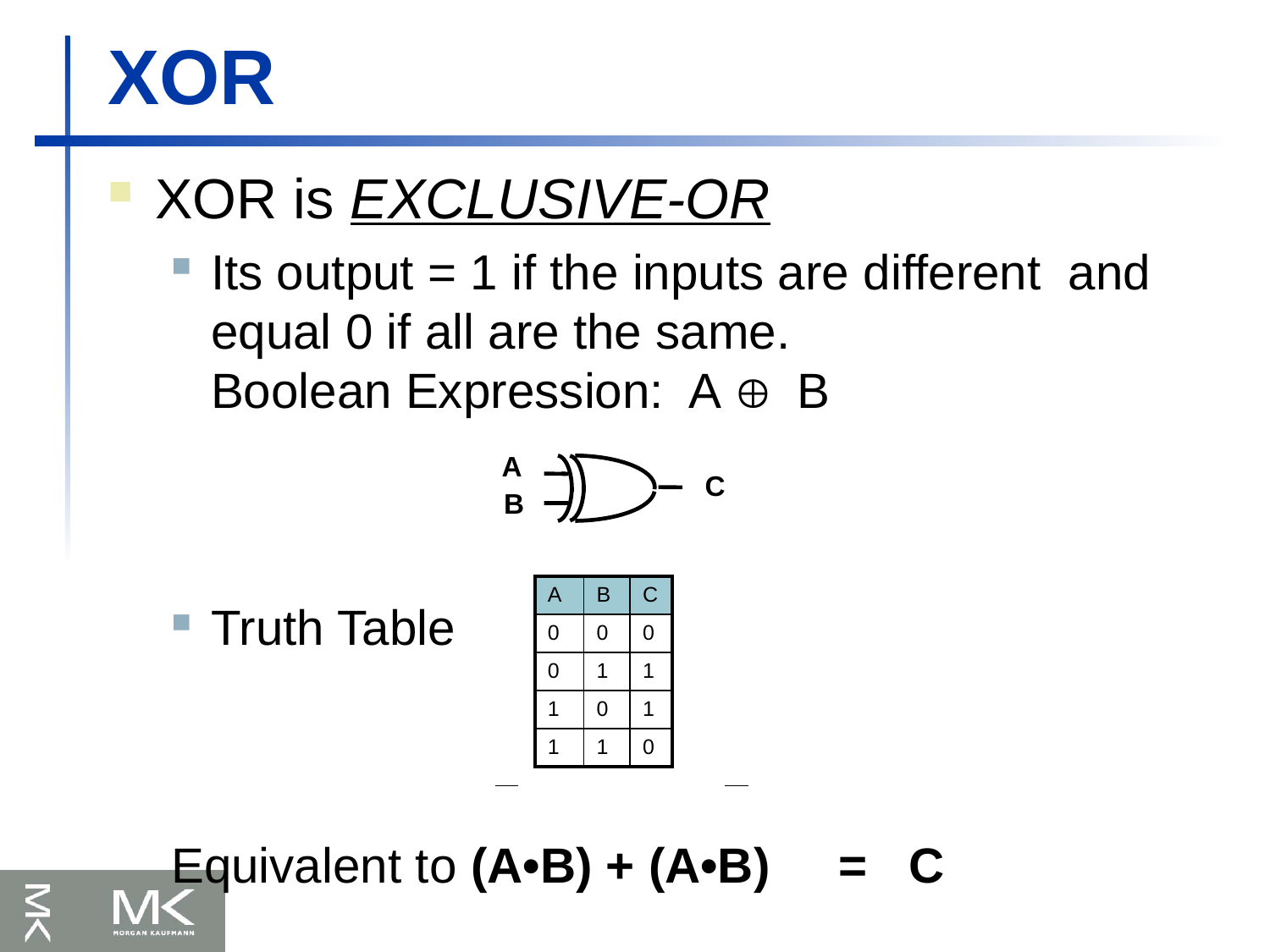

# XOR
XOR is EXCLUSIVE-OR
Its output = 1 if the inputs are different  and  equal 0 if all are the same.
Boolean Expression:  A ⊕ B

Truth Table

Equivalent to (A•B) + (A•B)     =   C
A
C
B

| A | B | C |
| --- | --- | --- |
| 0 | 0 | 0 |
| 0 | 1 | 1 |
| 1 | 0 | 1 |
| 1 | 1 | 0 |